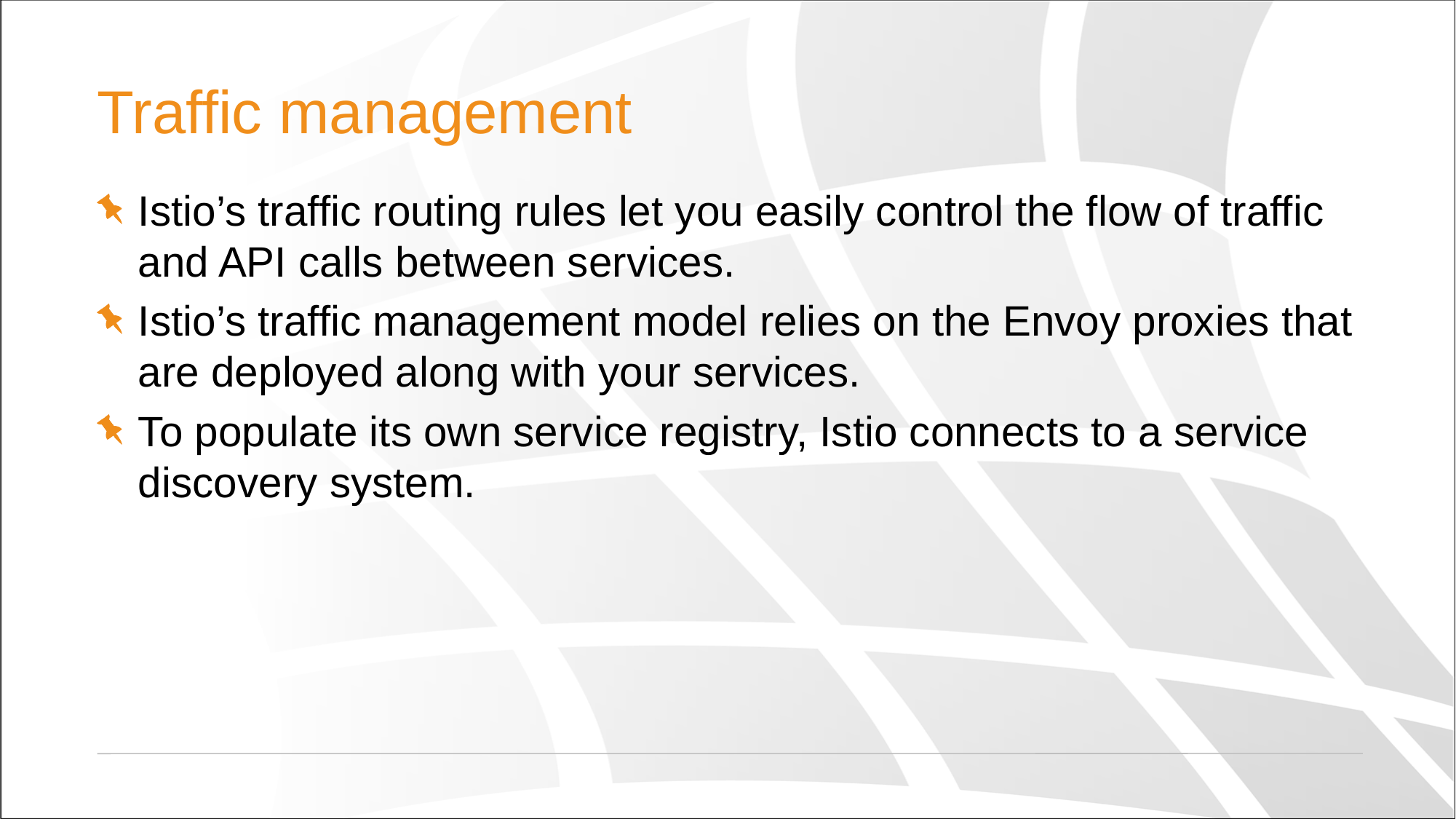

# Traffic management
Istio’s traffic routing rules let you easily control the flow of traffic and API calls between services.
Istio’s traffic management model relies on the Envoy proxies that are deployed along with your services.
To populate its own service registry, Istio connects to a service discovery system.